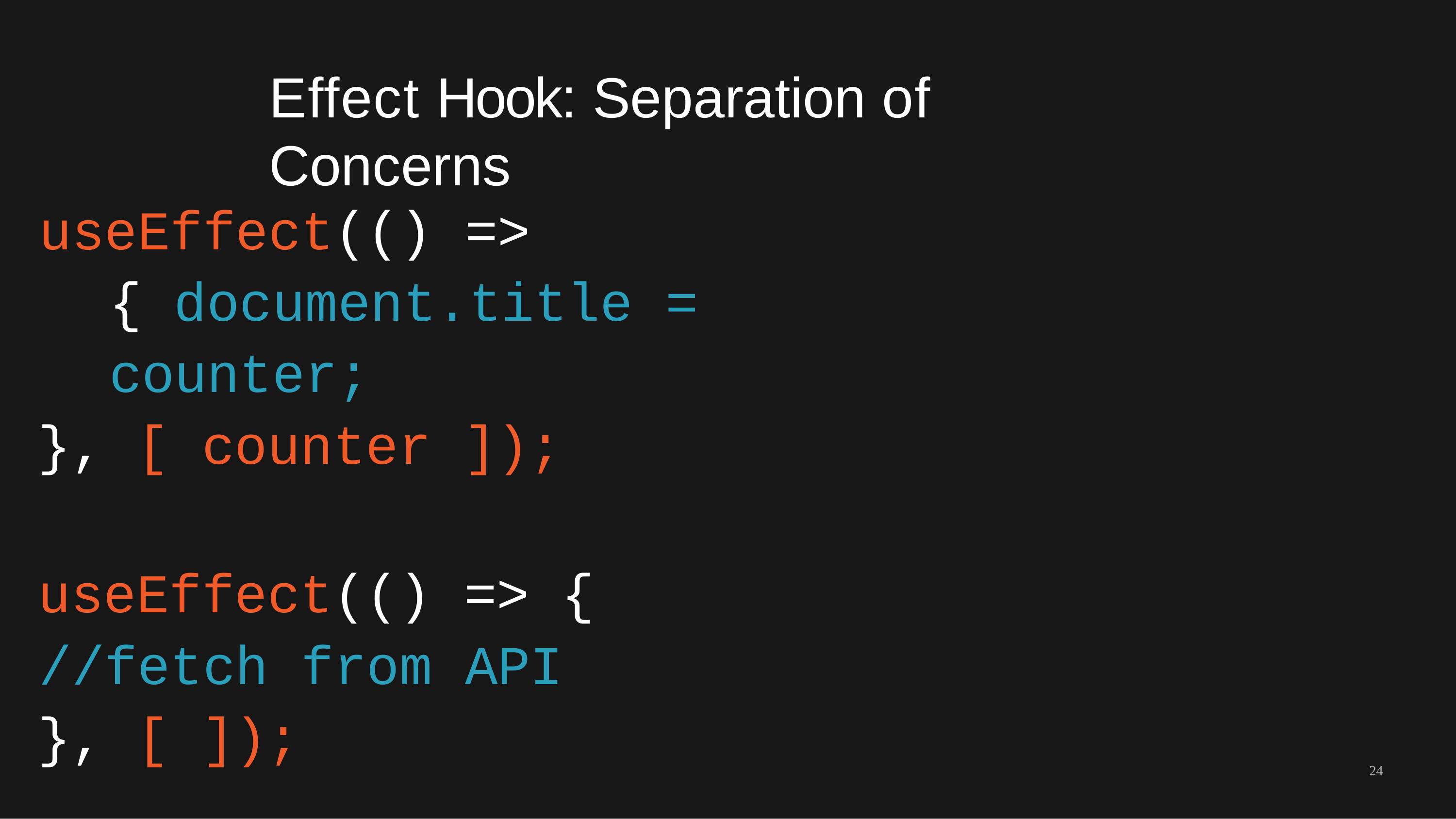

# Effect Hook: Separation of Concerns
useEffect(() => { document.title = counter;
}, [ counter ]);

useEffect(() => {
//fetch from API
}, [ ]);
24